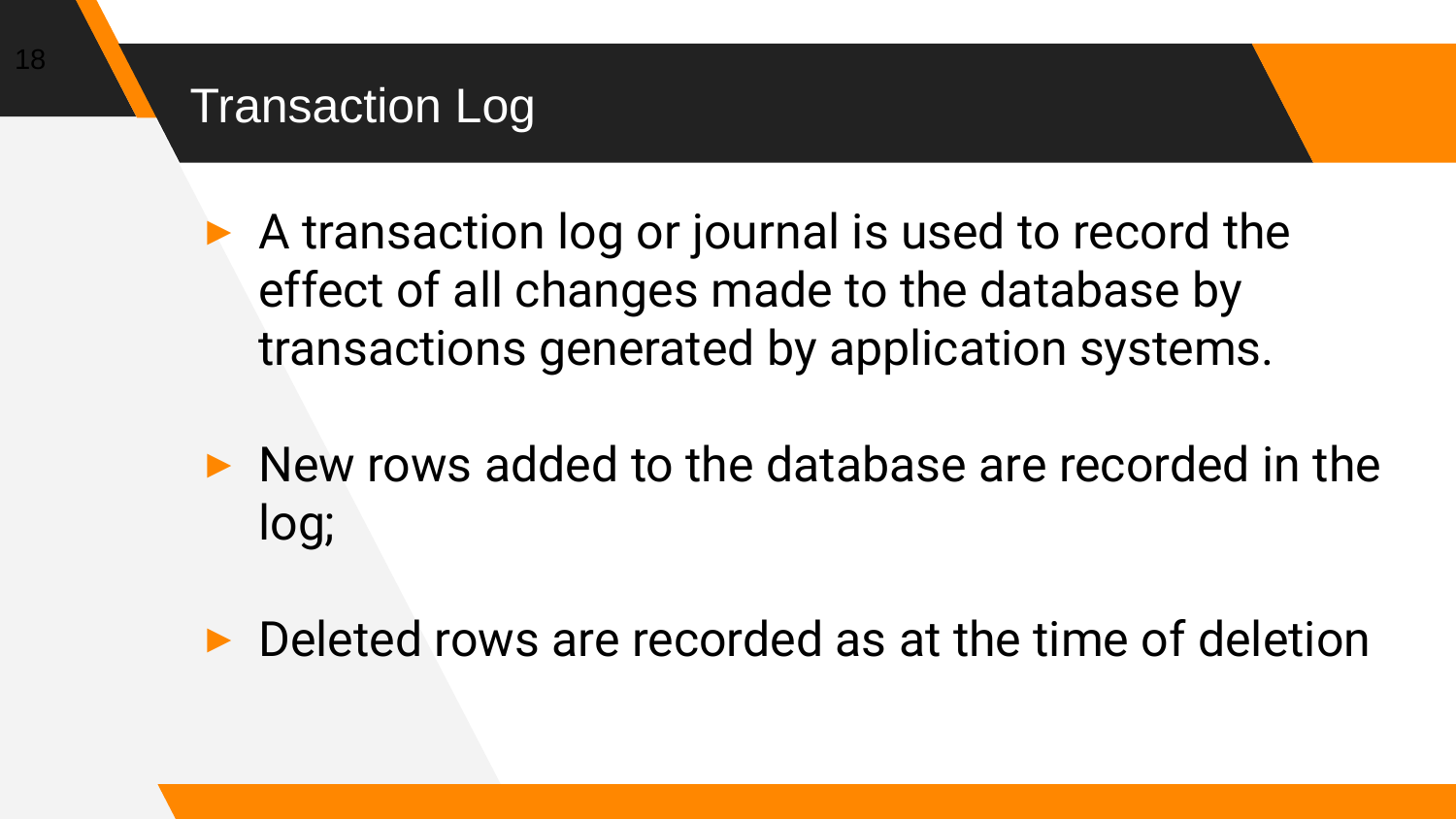

18
# Transaction Log
A transaction log or journal is used to record the effect of all changes made to the database by transactions generated by application systems.

New rows added to the database are recorded in the log;

Deleted rows are recorded as at the time of deletion